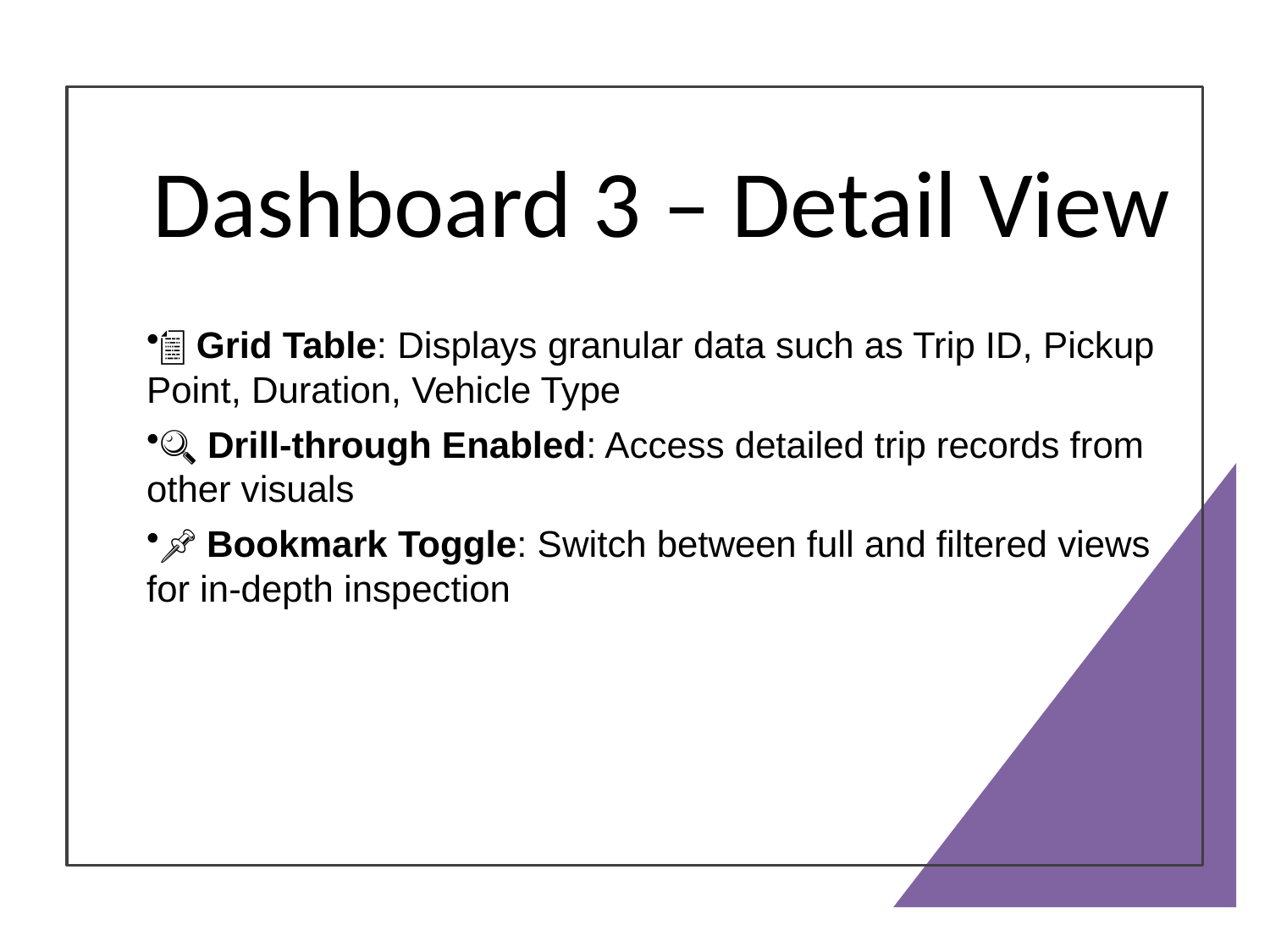

# Dashboard 3 – Detail View
📄 Grid Table: Displays granular data such as Trip ID, Pickup Point, Duration, Vehicle Type
🔍 Drill-through Enabled: Access detailed trip records from other visuals
📌 Bookmark Toggle: Switch between full and filtered views for in-depth inspection